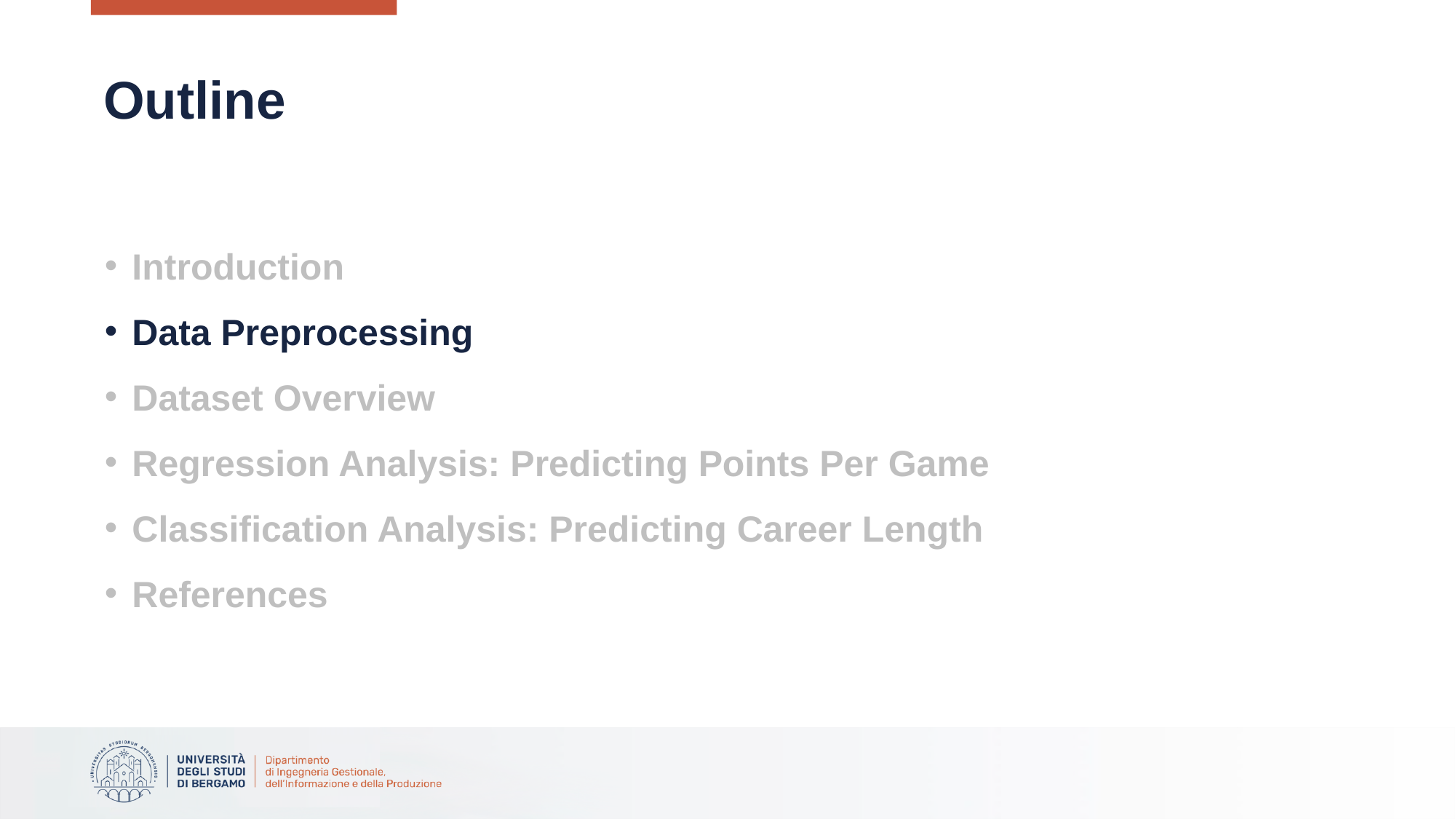

# Outline
Introduction
Data Preprocessing
Dataset Overview
Regression Analysis: Predicting Points Per Game
Classification Analysis: Predicting Career Length
References